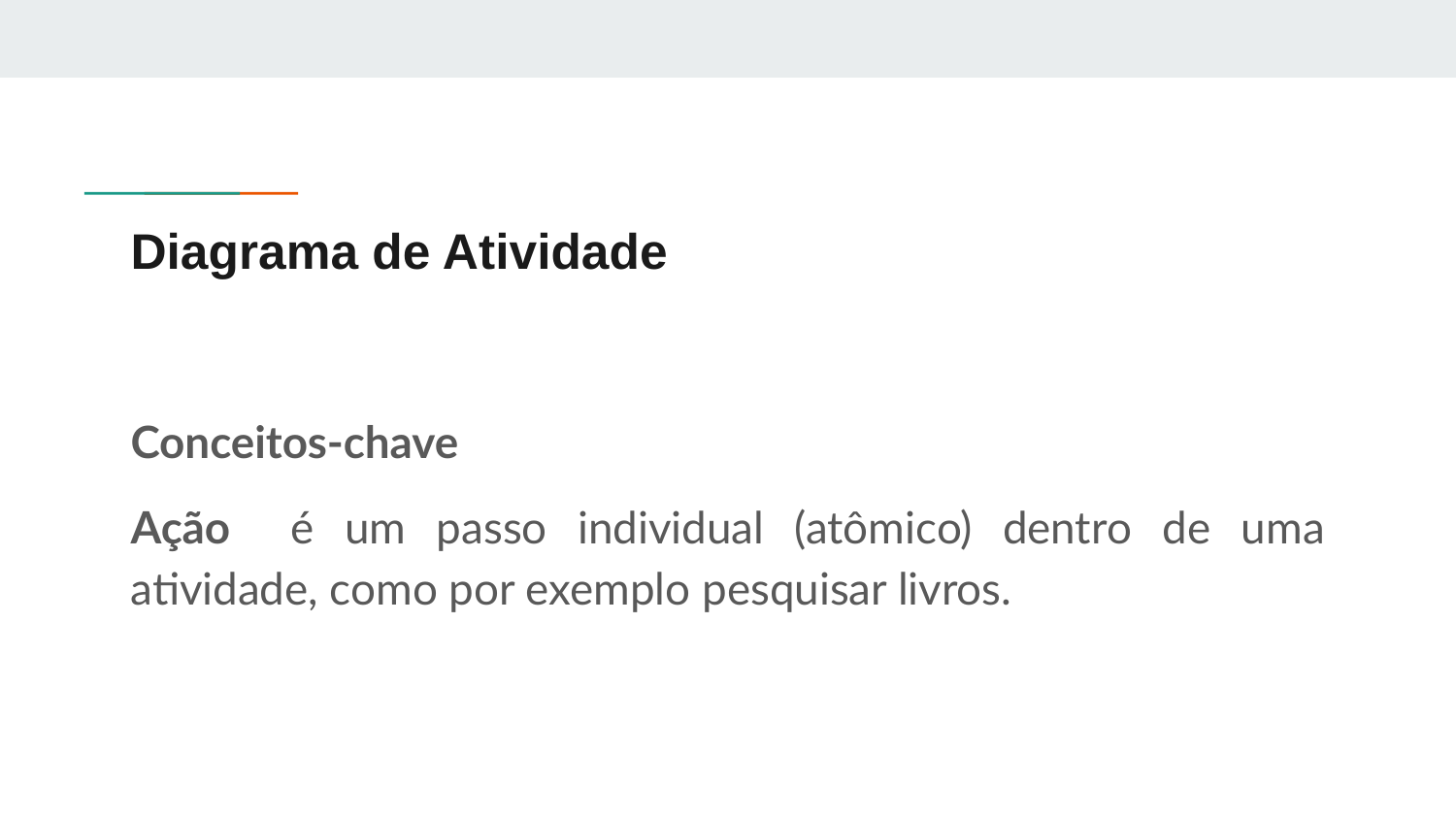

# Diagrama de Atividade
Conceitos-chave
Ação  é um passo individual (atômico) dentro de uma atividade, como por exemplo pesquisar livros.